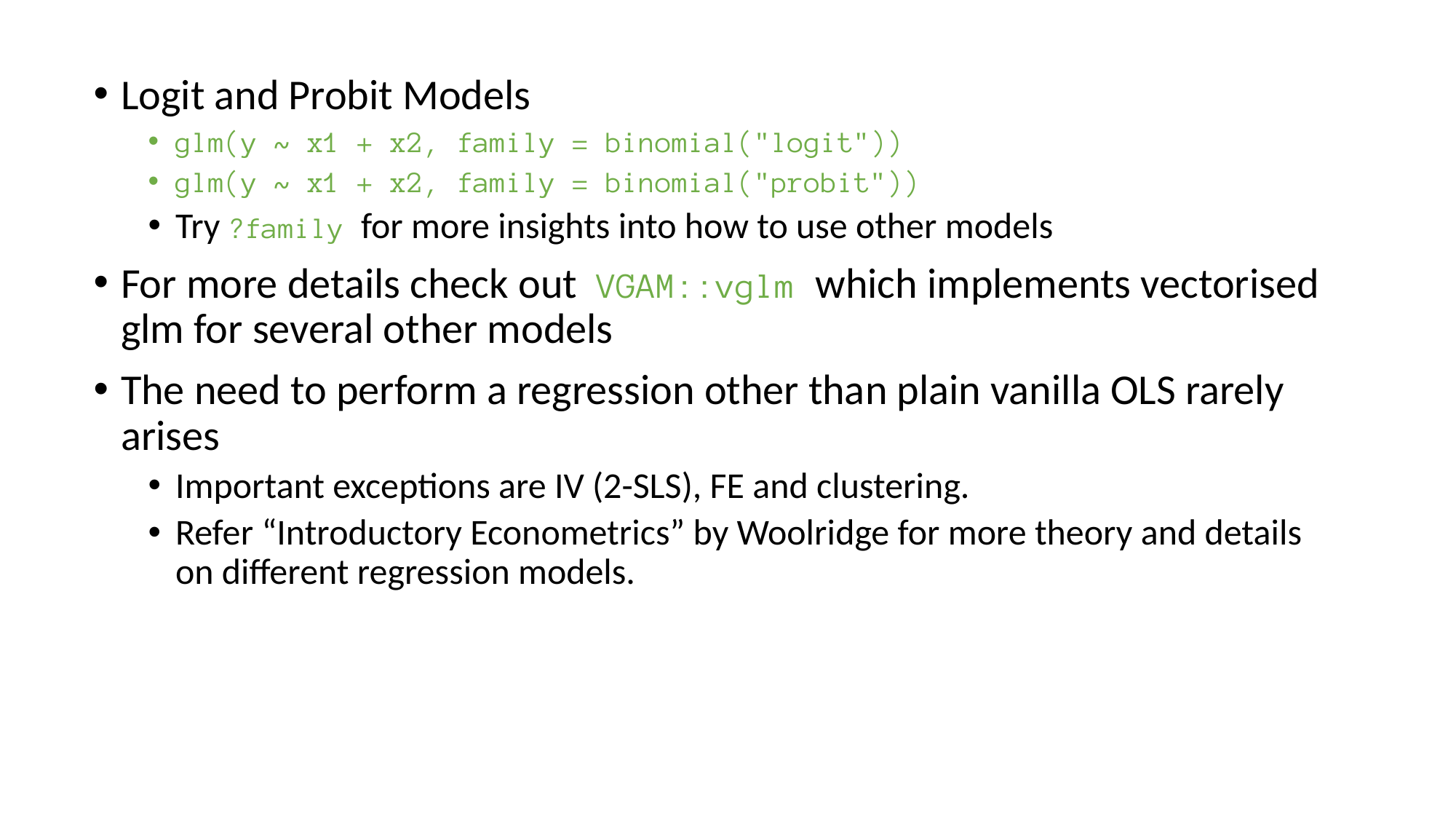

Logit and Probit Models
glm(y ~ x1 + x2, family = binomial("logit"))
glm(y ~ x1 + x2, family = binomial("probit"))
Try ?family for more insights into how to use other models
For more details check out VGAM::vglm which implements vectorised glm for several other models
The need to perform a regression other than plain vanilla OLS rarely arises
Important exceptions are IV (2-SLS), FE and clustering.
Refer “Introductory Econometrics” by Woolridge for more theory and details on different regression models.